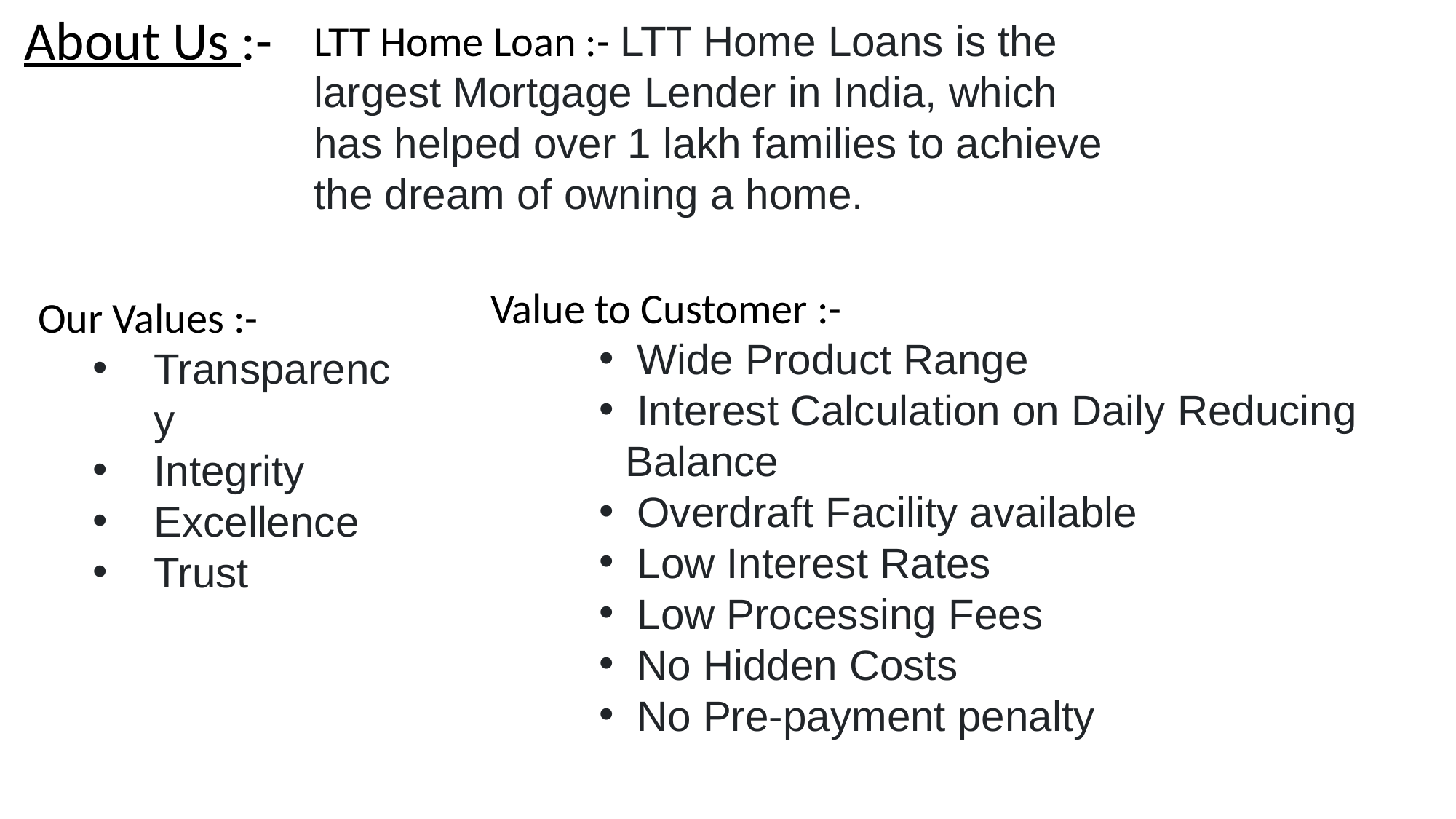

About Us :-
LTT Home Loan :- LTT Home Loans is the largest Mortgage Lender in India, which has helped over 1 lakh families to achieve the dream of owning a home.

   Value to Customer :-
 Wide Product Range
 Interest Calculation on Daily Reducing Balance
 Overdraft Facility available
 Low Interest Rates
 Low Processing Fees
 No Hidden Costs
 No Pre-payment penalty
Our Values :-
Transparency
Integrity
Excellence
Trust